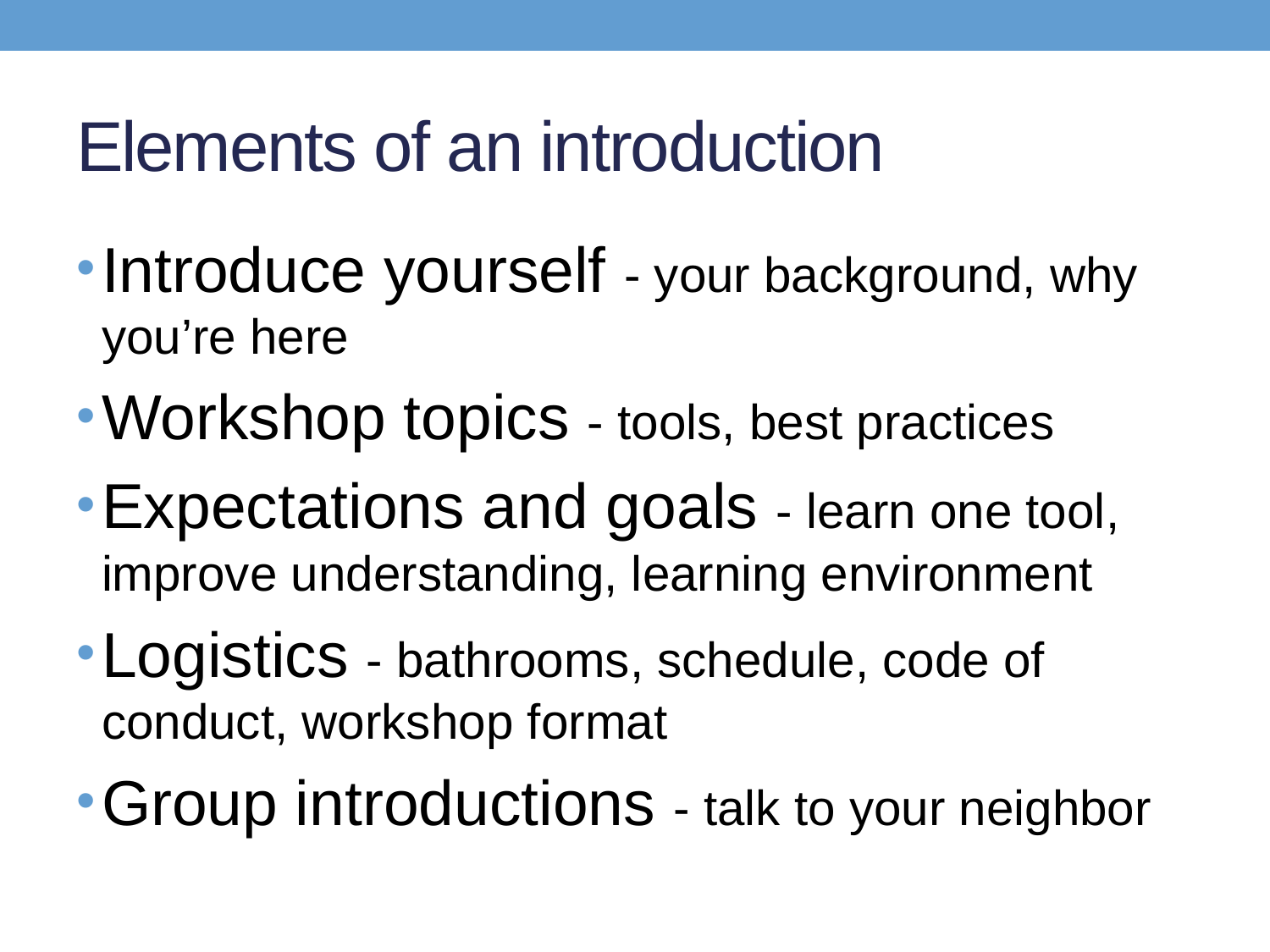

# Elements of an introduction
Introduce yourself - your background, why you’re here
Workshop topics - tools, best practices
Expectations and goals - learn one tool, improve understanding, learning environment
Logistics - bathrooms, schedule, code of conduct, workshop format
Group introductions - talk to your neighbor